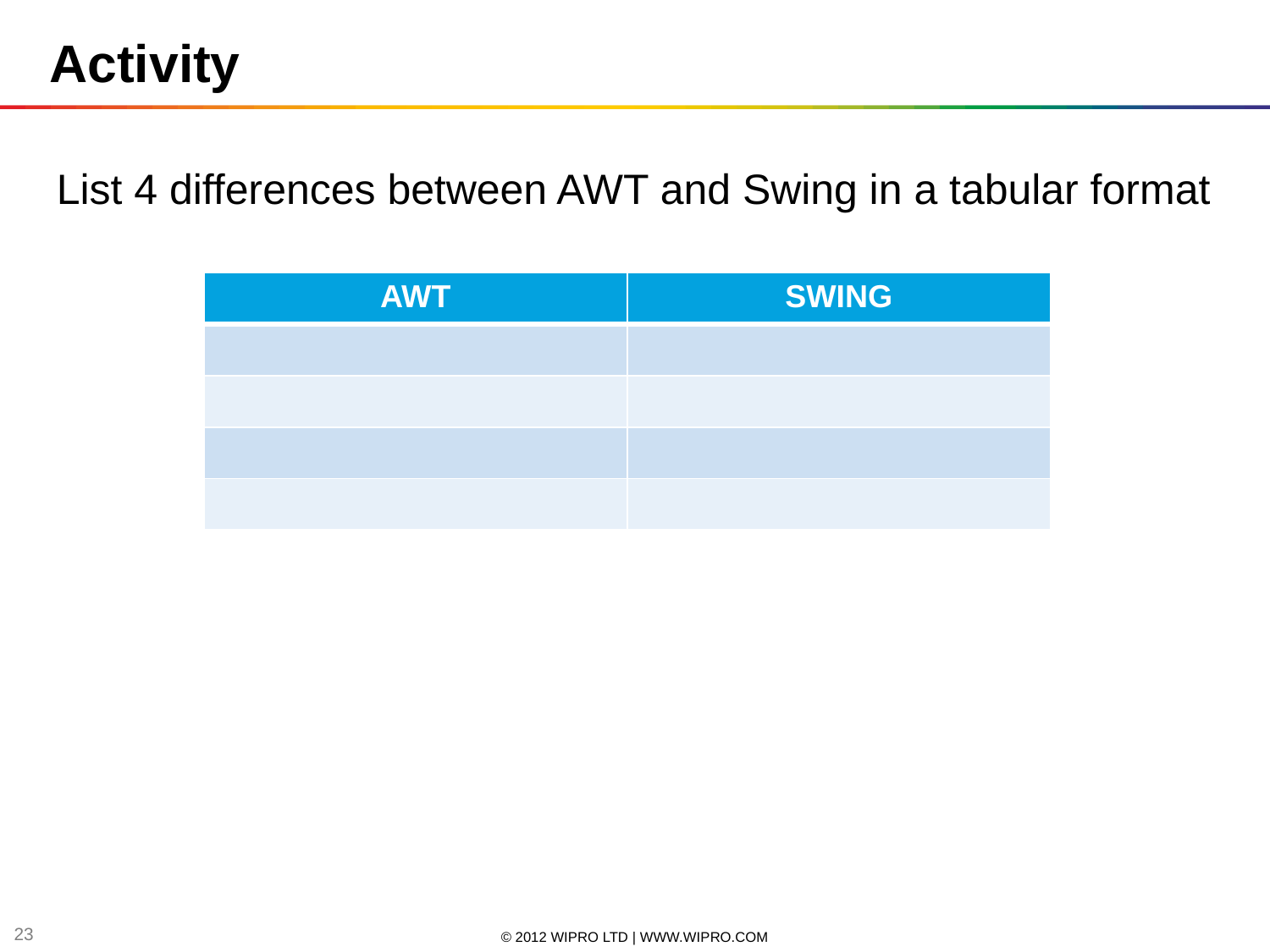

Activity
List 4 differences between AWT and Swing in a tabular format

| AWT | SWING |
| --- | --- |
|  |  |
|  |  |
|  |  |
|  |  |